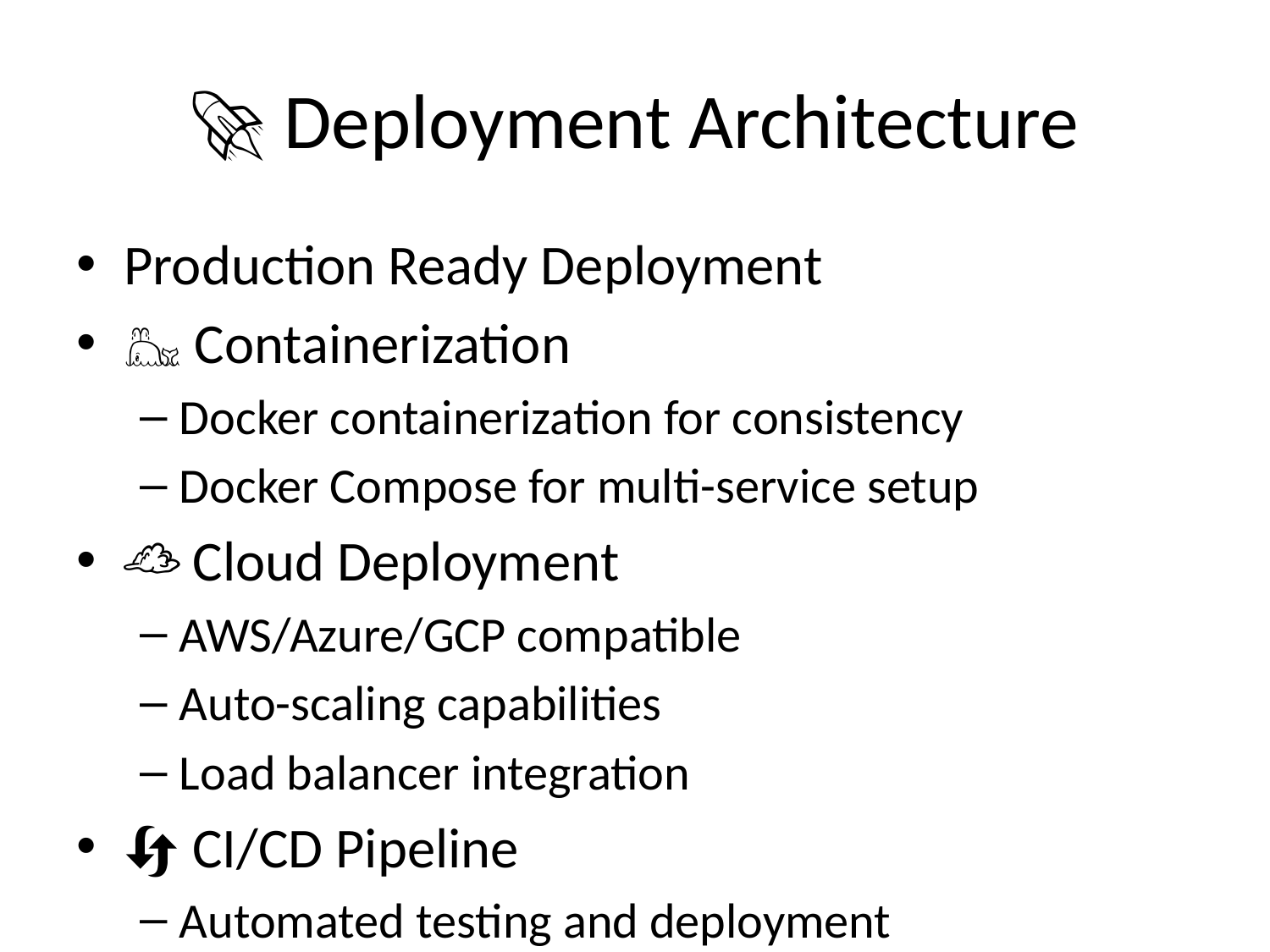

# 🚀 Deployment Architecture
Production Ready Deployment
🐳 Containerization
Docker containerization for consistency
Docker Compose for multi-service setup
☁️ Cloud Deployment
AWS/Azure/GCP compatible
Auto-scaling capabilities
Load balancer integration
🔄 CI/CD Pipeline
Automated testing and deployment
Blue-green deployment strategy
Rollback capabilities
📊 Monitoring & Logging
Application performance monitoring
Error tracking and alerting
Security event logging